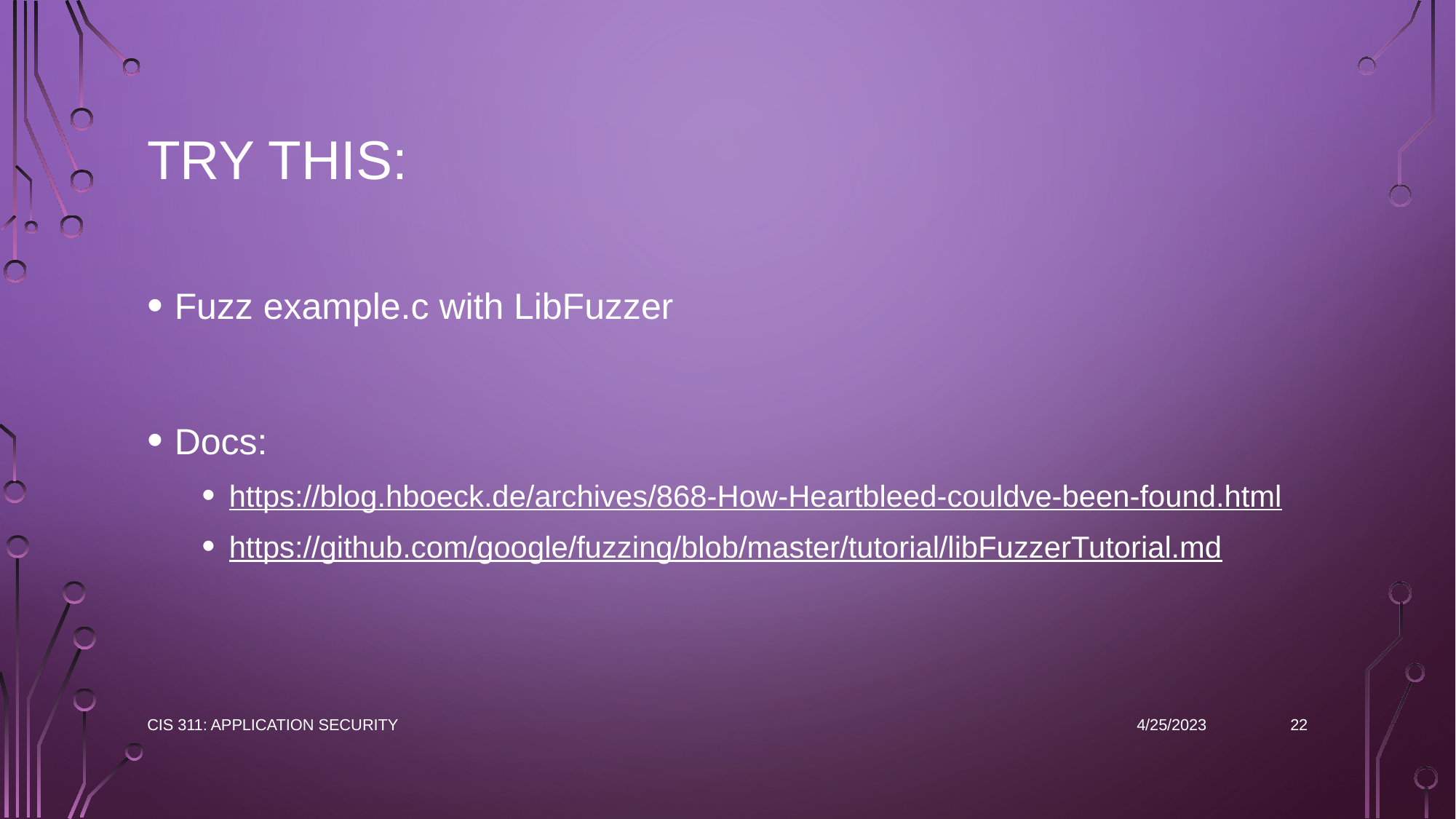

# Try this:
Fuzz example.c with LibFuzzer

Docs:
https://blog.hboeck.de/archives/868-How-Heartbleed-couldve-been-found.html
https://github.com/google/fuzzing/blob/master/tutorial/libFuzzerTutorial.md
22
CIS 311: Application Security
4/25/2023